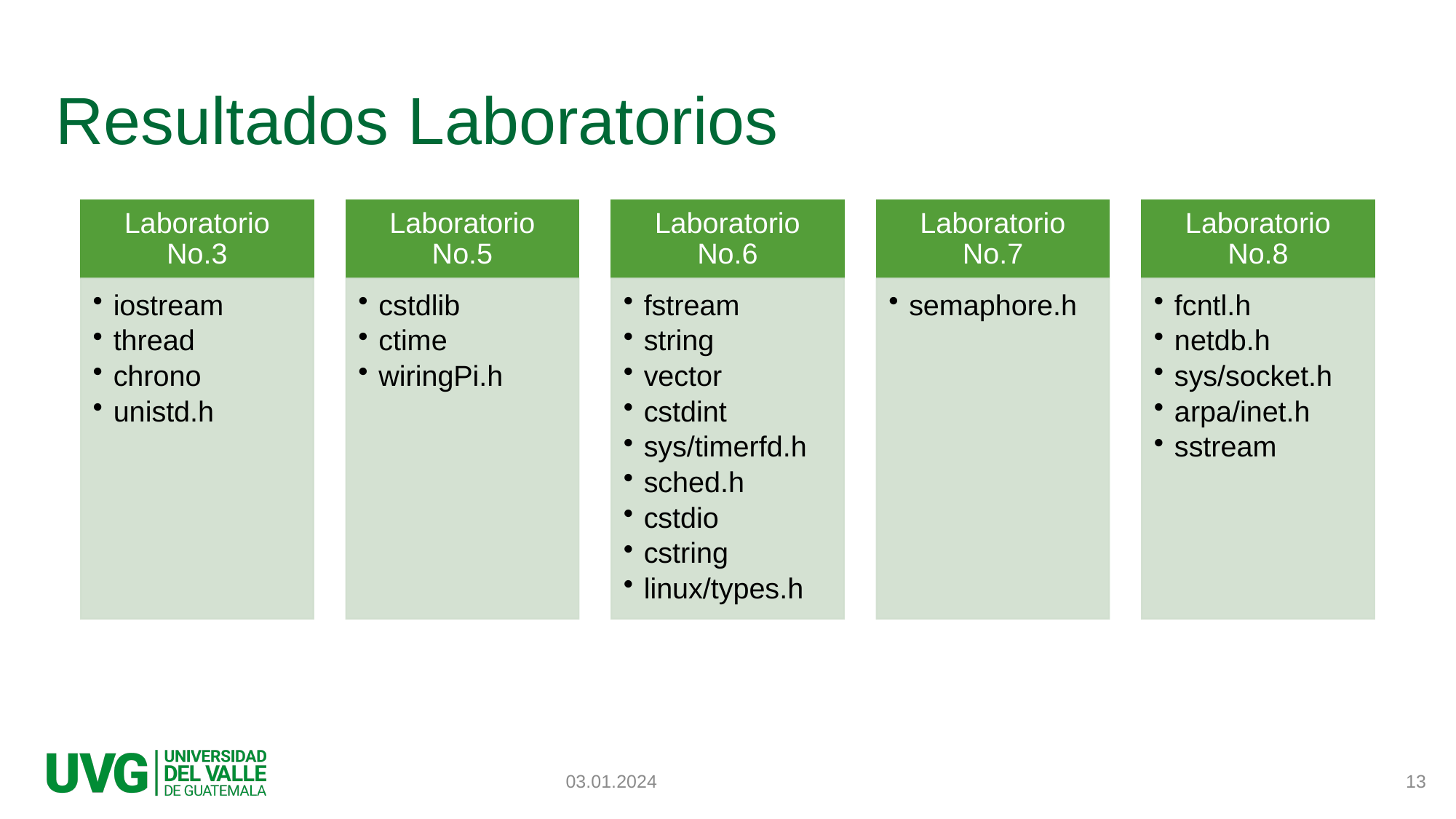

# Resultados Laboratorios
Laboratorio No.3
iostream
thread
chrono
unistd.h
Laboratorio No.5
cstdlib
ctime
wiringPi.h
Laboratorio No.6
fstream
string
vector
cstdint
sys/timerfd.h
sched.h
cstdio
cstring
linux/types.h
Laboratorio No.7
semaphore.h
Laboratorio No.8
fcntl.h
netdb.h
sys/socket.h
arpa/inet.h
sstream
13
03.01.2024